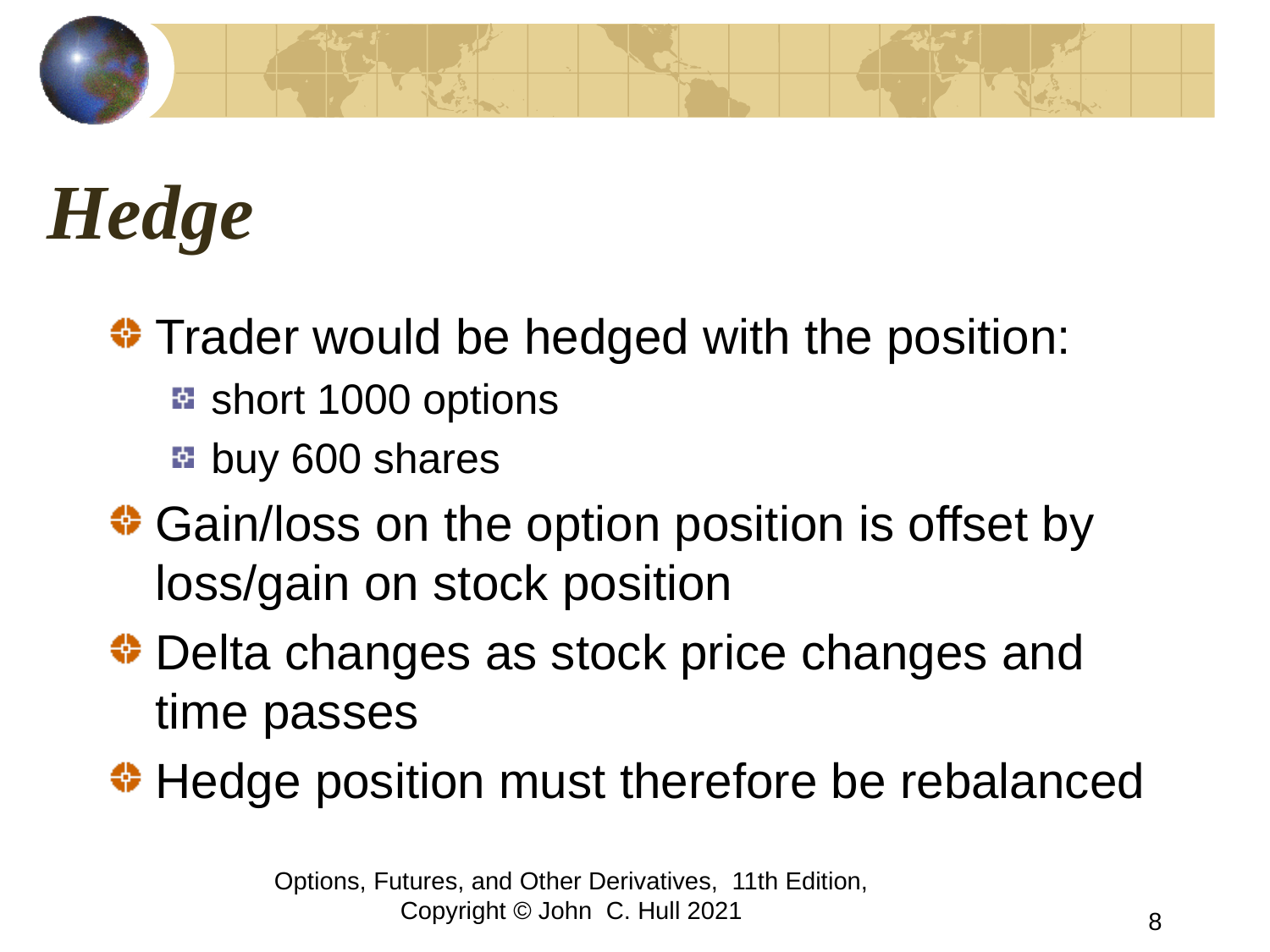

# Hedge
Trader would be hedged with the position:
short 1000 options
buy 600 shares
Gain/loss on the option position is offset by loss/gain on stock position
Delta changes as stock price changes and time passes
Hedge position must therefore be rebalanced

Options, Futures, and Other Derivatives,  11th Edition, Copyright © John  C. Hull 2021
8